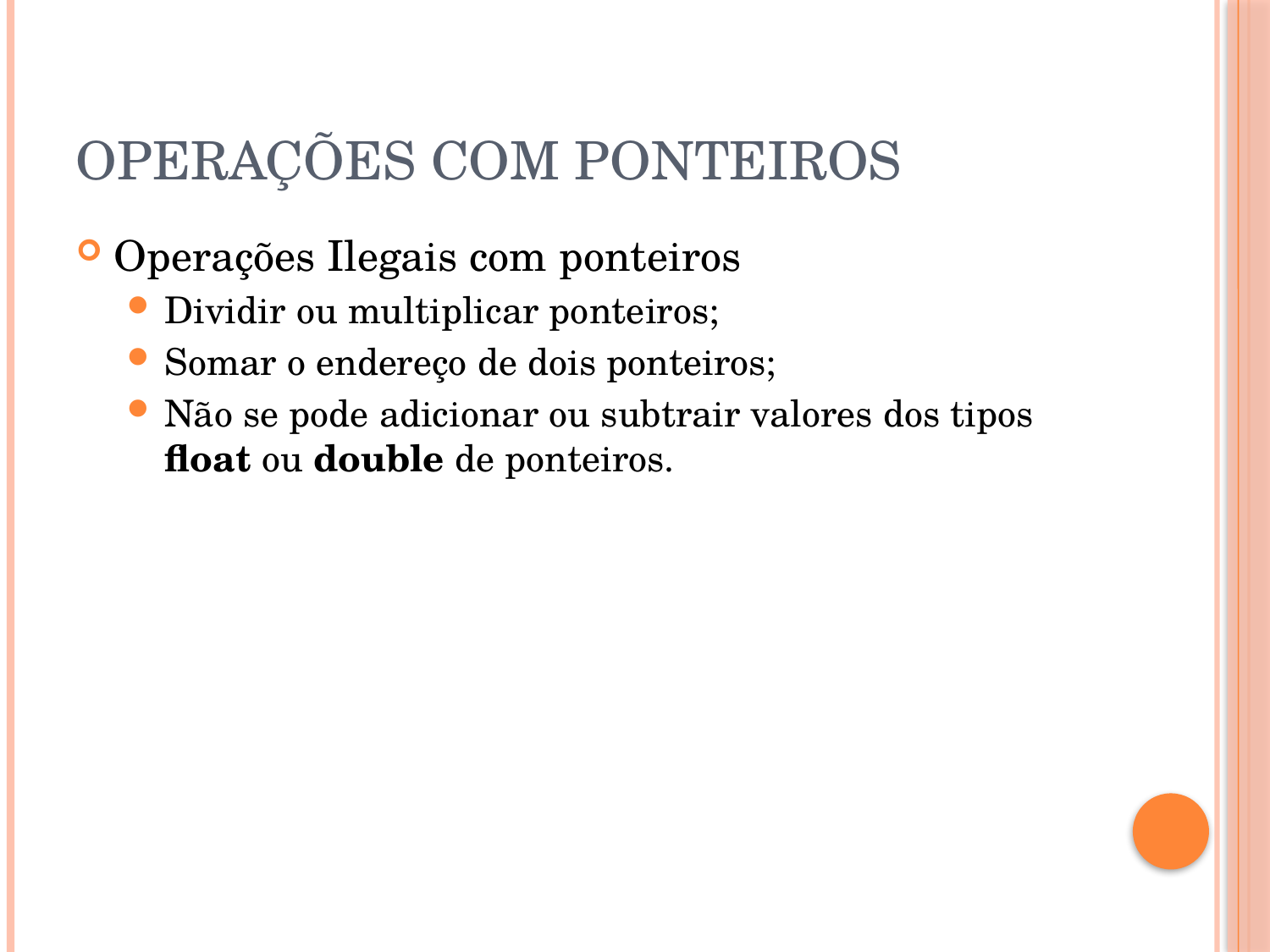

# Operações com ponteiros
Operações Ilegais com ponteiros
Dividir ou multiplicar ponteiros;
Somar o endereço de dois ponteiros;
Não se pode adicionar ou subtrair valores dos tipos float ou double de ponteiros.